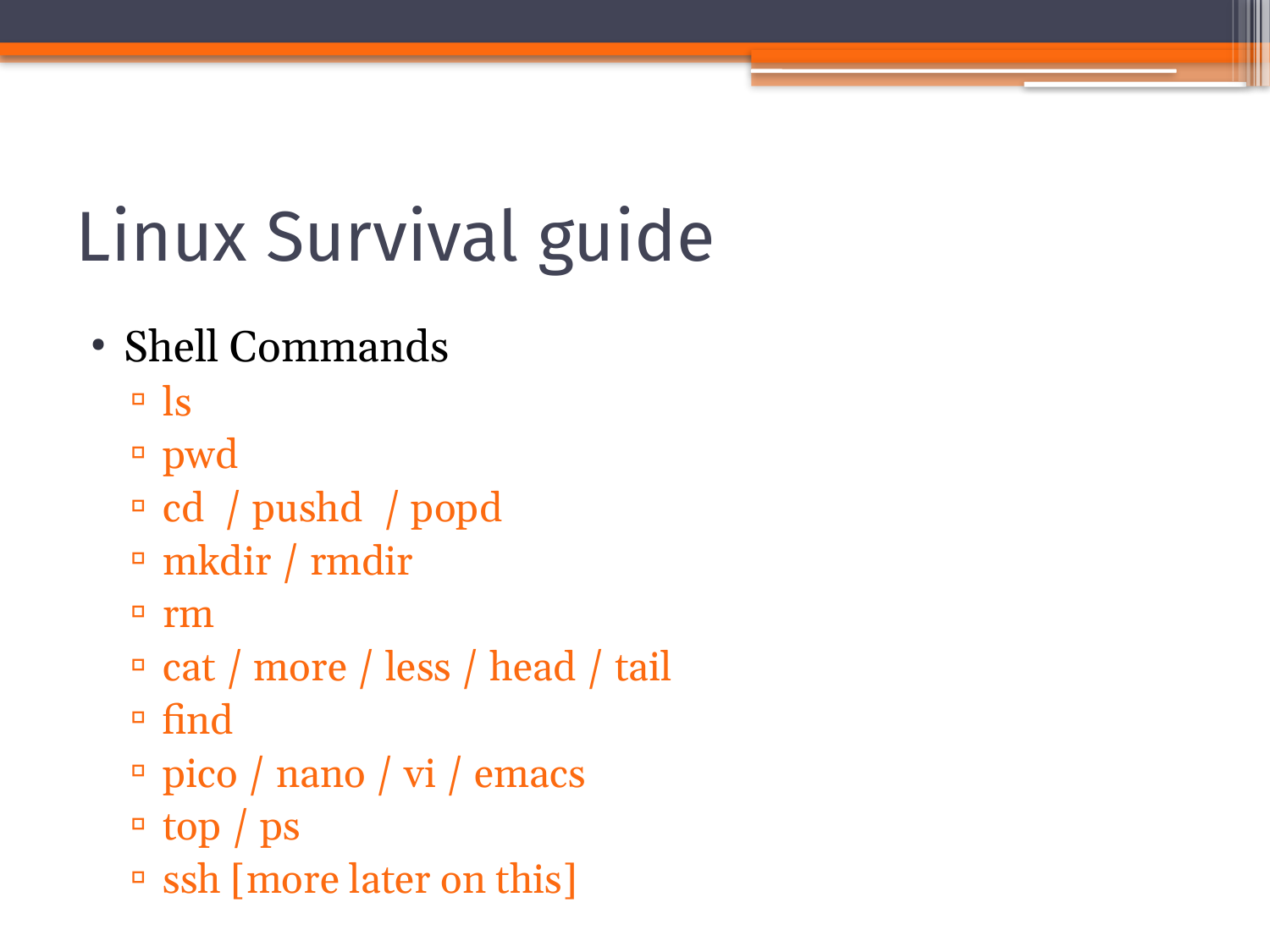

# Linux Survival guide
Shell Commands
ls
pwd
cd  / pushd  / popd
mkdir / rmdir
rm
cat / more / less / head / tail
find
pico / nano / vi / emacs
top / ps
ssh [more later on this]